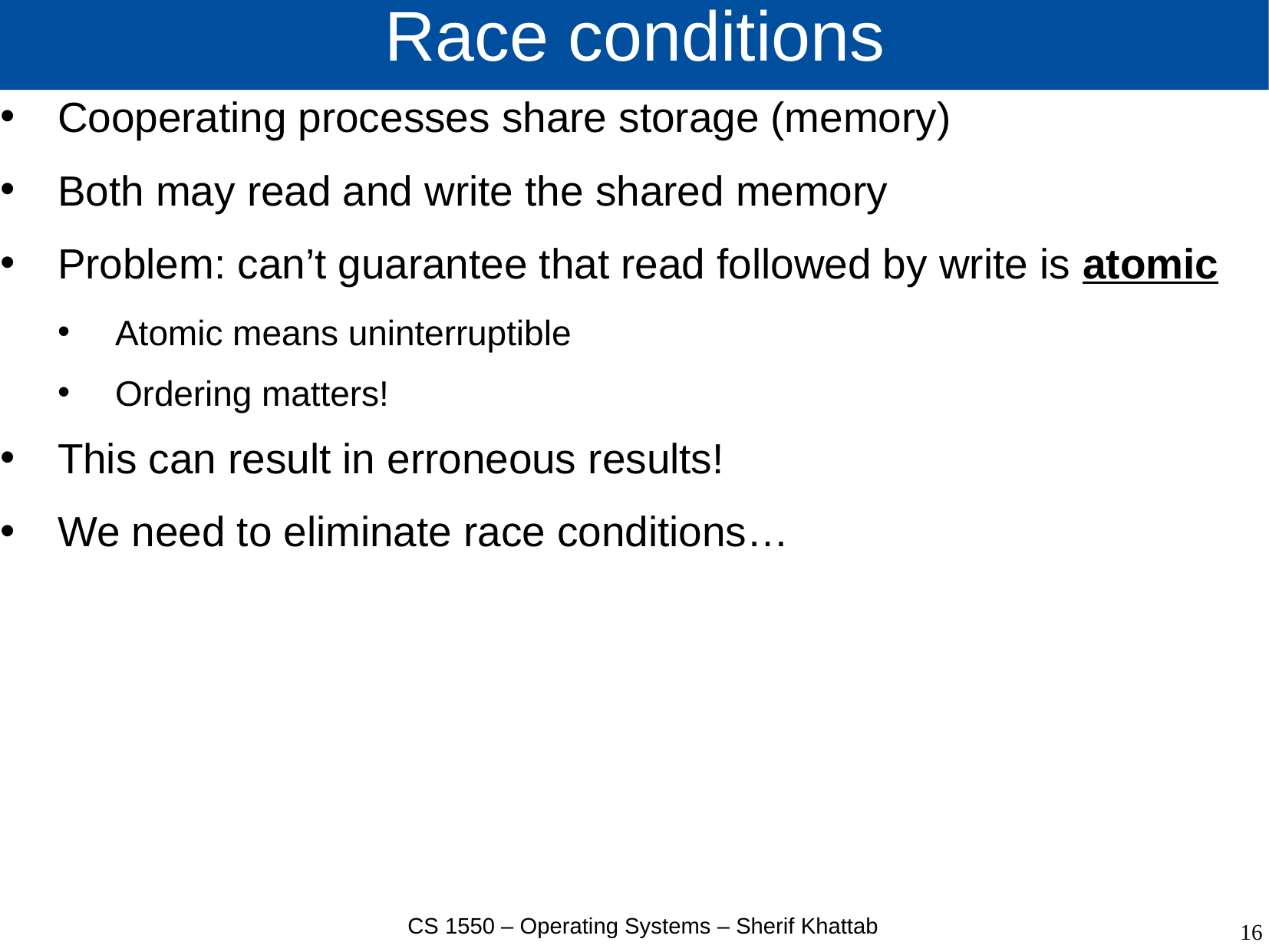

# Race conditions
Cooperating processes share storage (memory)
Both may read and write the shared memory
Problem: can’t guarantee that read followed by write is atomic
Atomic means uninterruptible
Ordering matters!
This can result in erroneous results!
We need to eliminate race conditions…
CS 1550 – Operating Systems – Sherif Khattab
16